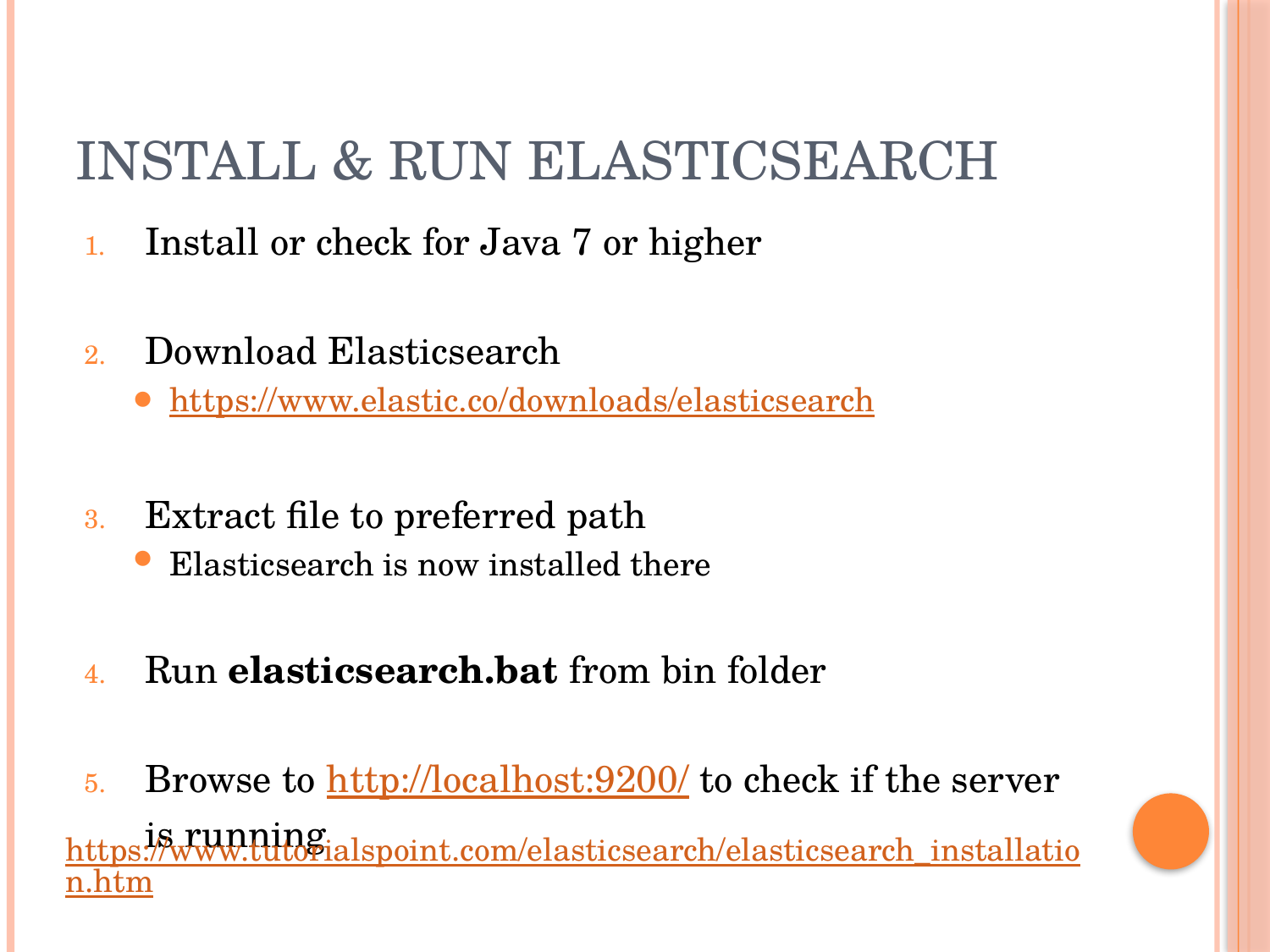

# Install & Run Elasticsearch
Install or check for Java 7 or higher

Download Elasticsearch
https://www.elastic.co/downloads/elasticsearch

Extract file to preferred path
Elasticsearch is now installed there

Run elasticsearch.bat from bin folder

Browse to http://localhost:9200/ to check if the server is running

https://www.tutorialspoint.com/elasticsearch/elasticsearch_installation.htm